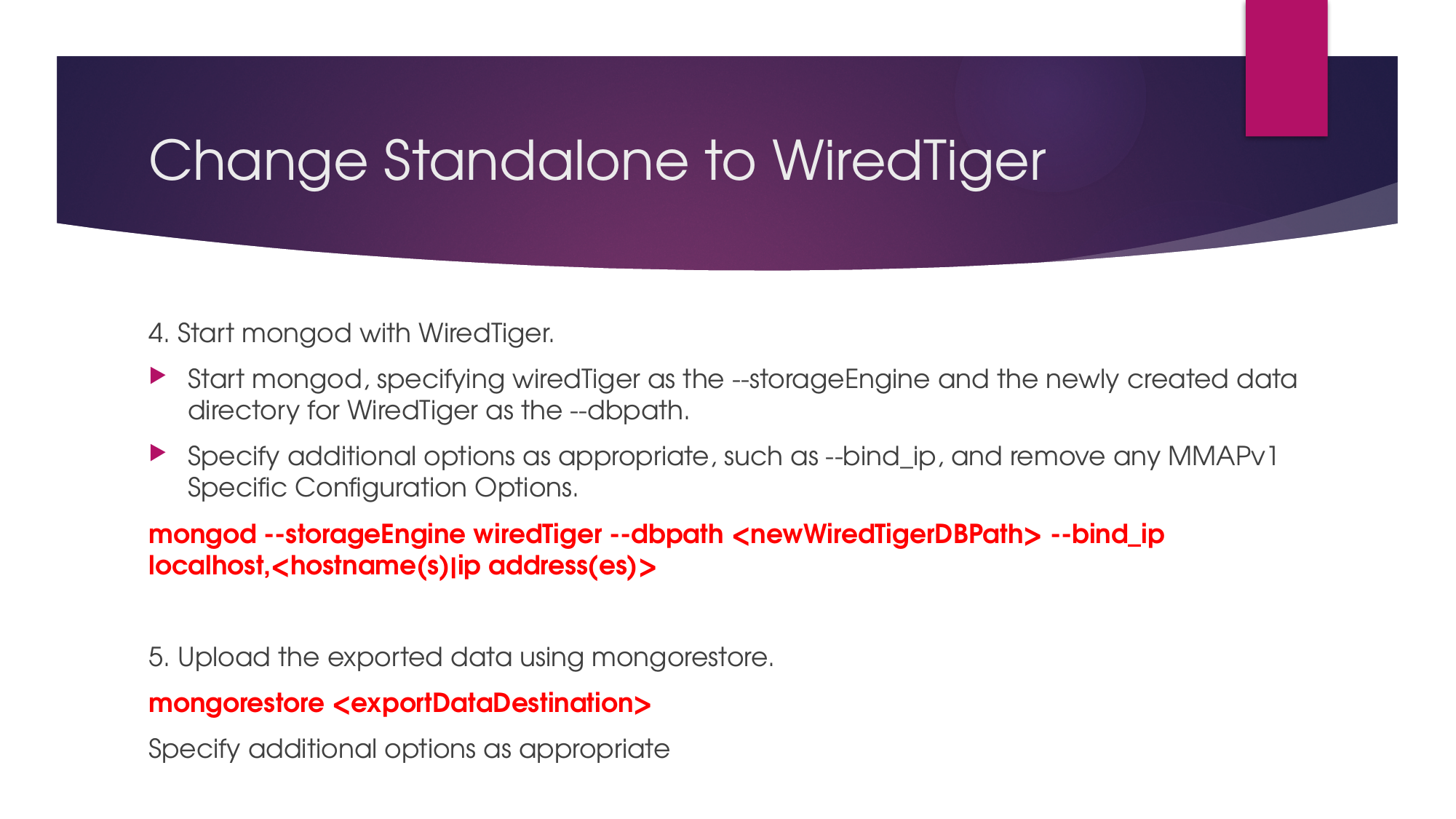

# Change Standalone to WiredTiger
4. Start mongod with WiredTiger.
Start mongod, specifying wiredTiger as the --storageEngine and the newly created data directory for WiredTiger as the --dbpath.
Specify additional options as appropriate, such as --bind_ip, and remove any MMAPv1 Specific Configuration Options.
mongod --storageEngine wiredTiger --dbpath <newWiredTigerDBPath> --bind_ip localhost,<hostname(s)|ip address(es)>

5. Upload the exported data using mongorestore.
mongorestore <exportDataDestination>
Specify additional options as appropriate